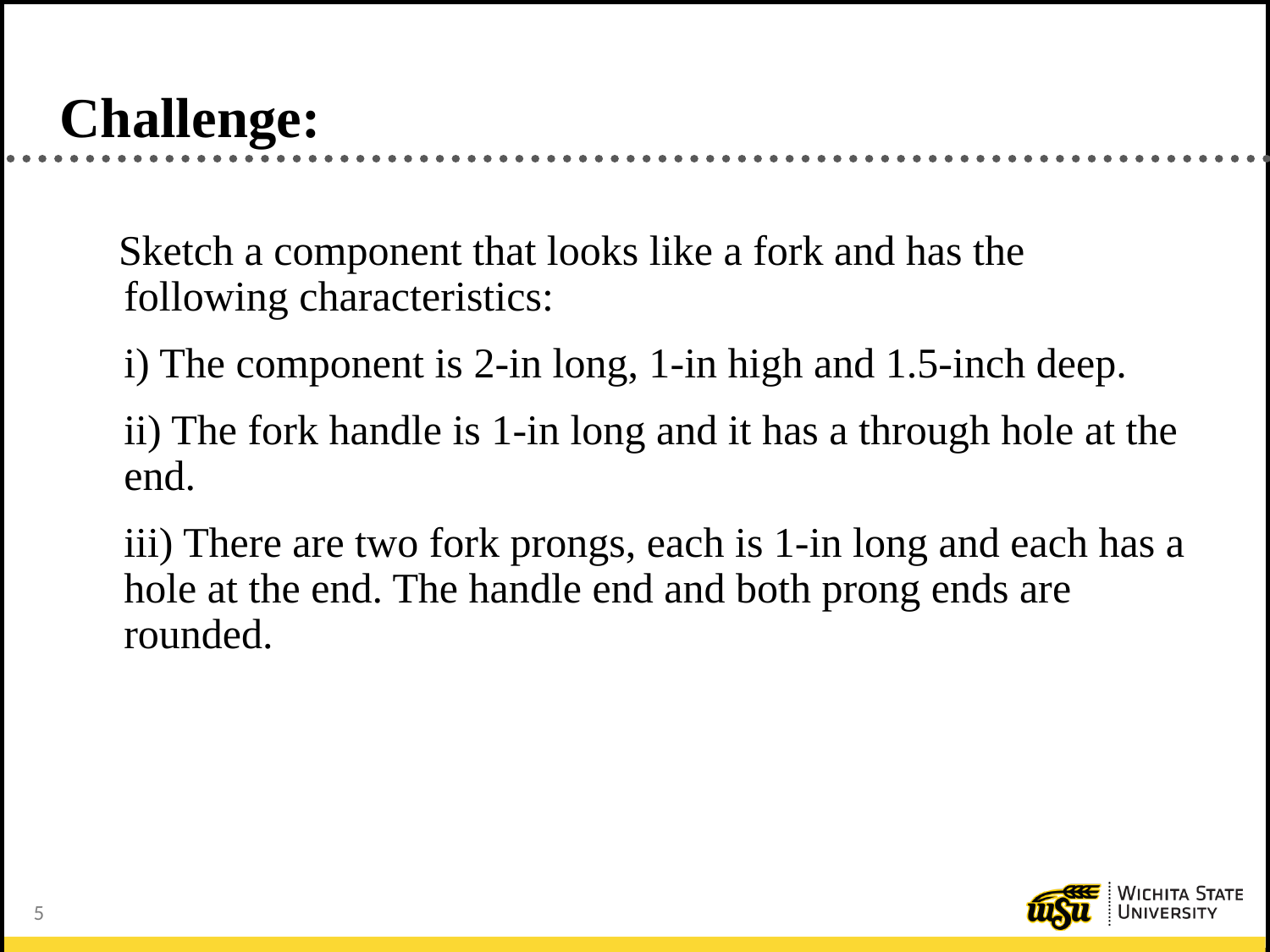

# Challenge:
    Sketch a component that looks like a fork and has the following characteristics:
	i) The component is 2-in long, 1-in high and 1.5-inch deep.
	ii) The fork handle is 1-in long and it has a through hole at the end.
	iii) There are two fork prongs, each is 1-in long and each has a hole at the end. The handle end and both prong ends are rounded.